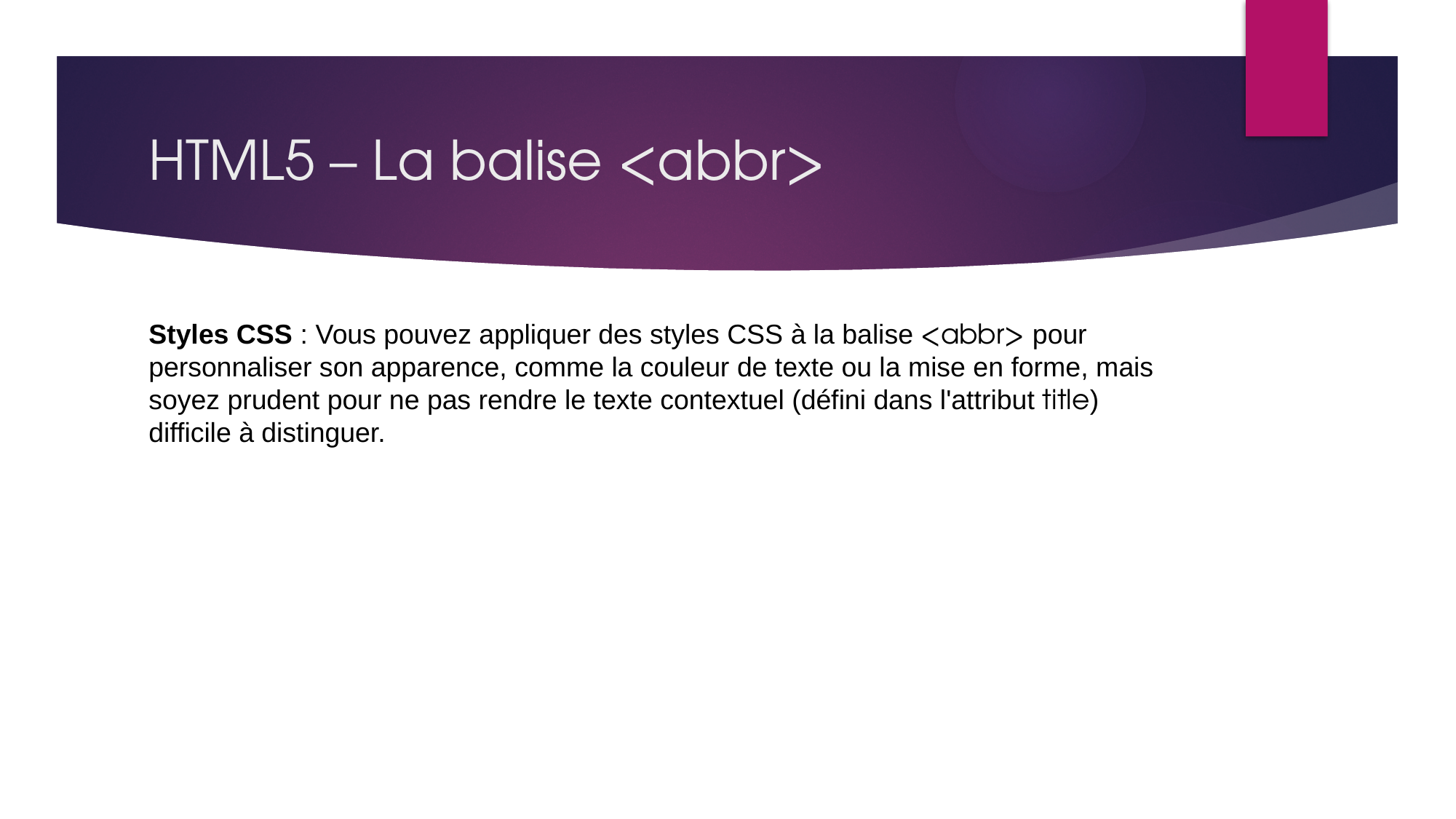

# HTML5 – La balise <abbr>
Styles CSS : Vous pouvez appliquer des styles CSS à la balise <abbr> pour personnaliser son apparence, comme la couleur de texte ou la mise en forme, mais soyez prudent pour ne pas rendre le texte contextuel (défini dans l'attribut title) difficile à distinguer.